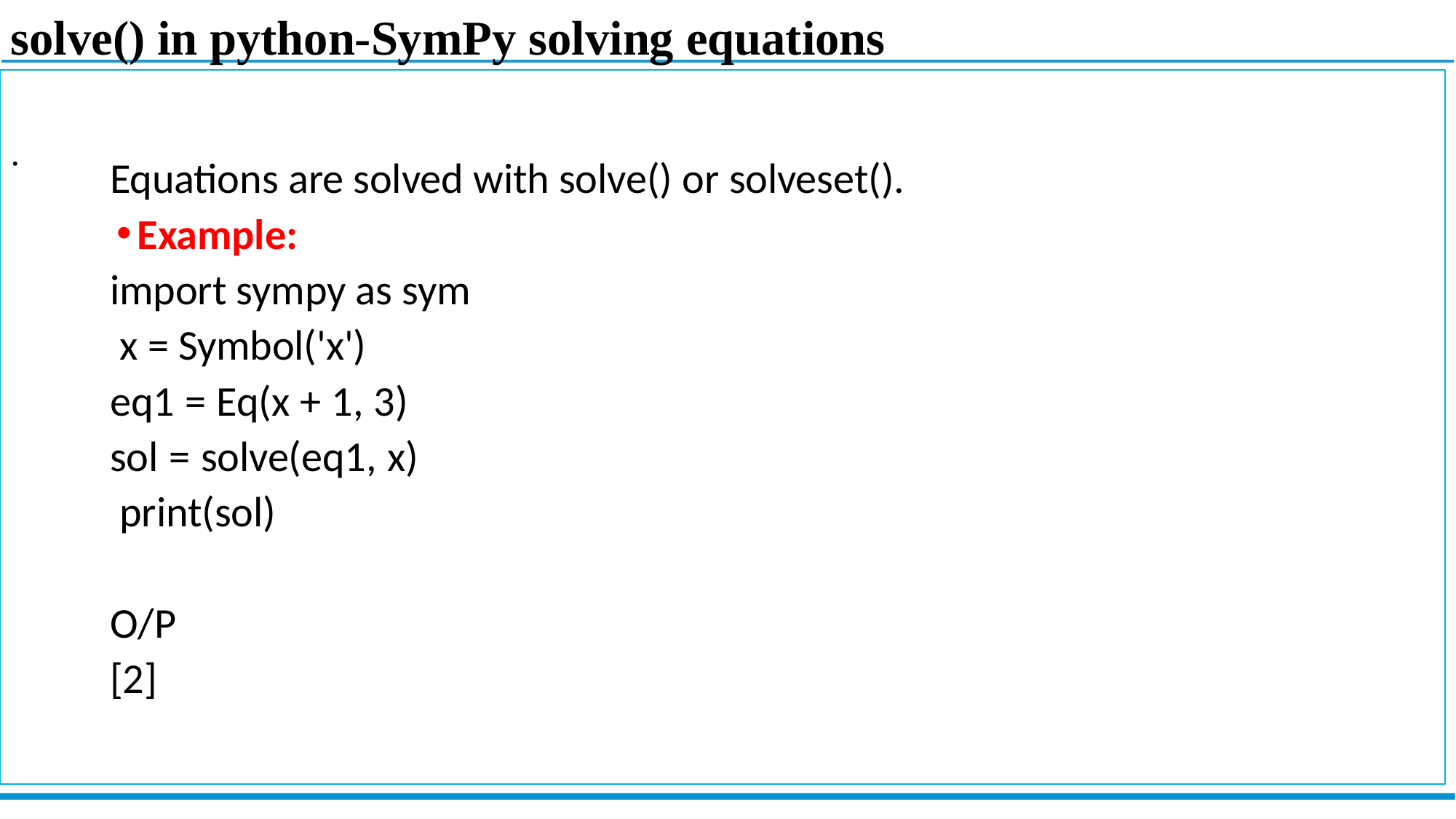

# solve() in python-SymPy solving equations

.
Equations are solved with solve() or solveset().
Example:
import sympy as sym  x = Symbol('x')
eq1 = Eq(x + 1, 3)  sol = solve(eq1, x)  print(sol)

O/P [2]